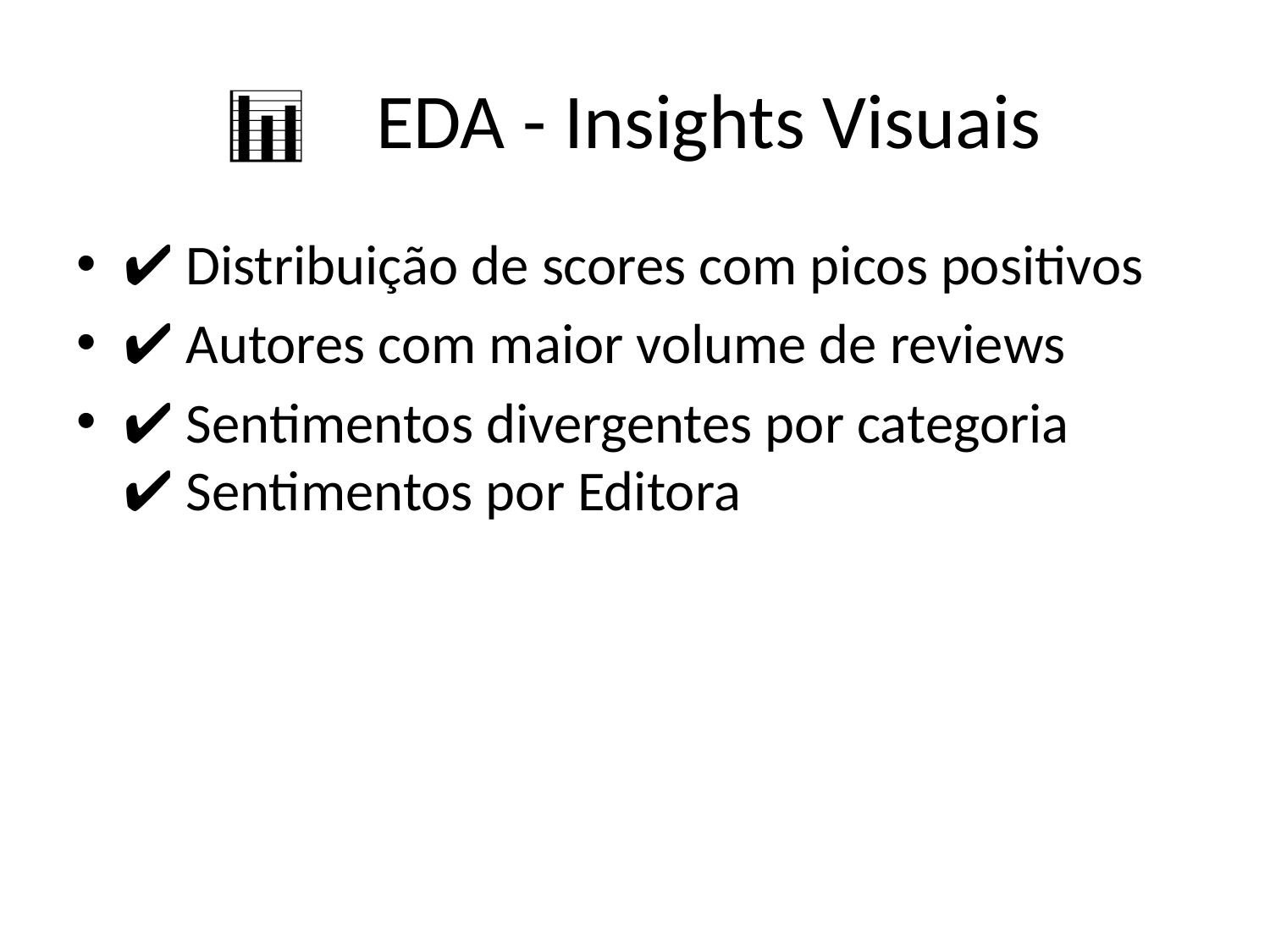

# 📊    EDA - Insights Visuais
✔️ Distribuição de scores com picos positivos
✔️ Autores com maior volume de reviews
✔️ Sentimentos divergentes por categoria
✔️ Sentimentos por Editora